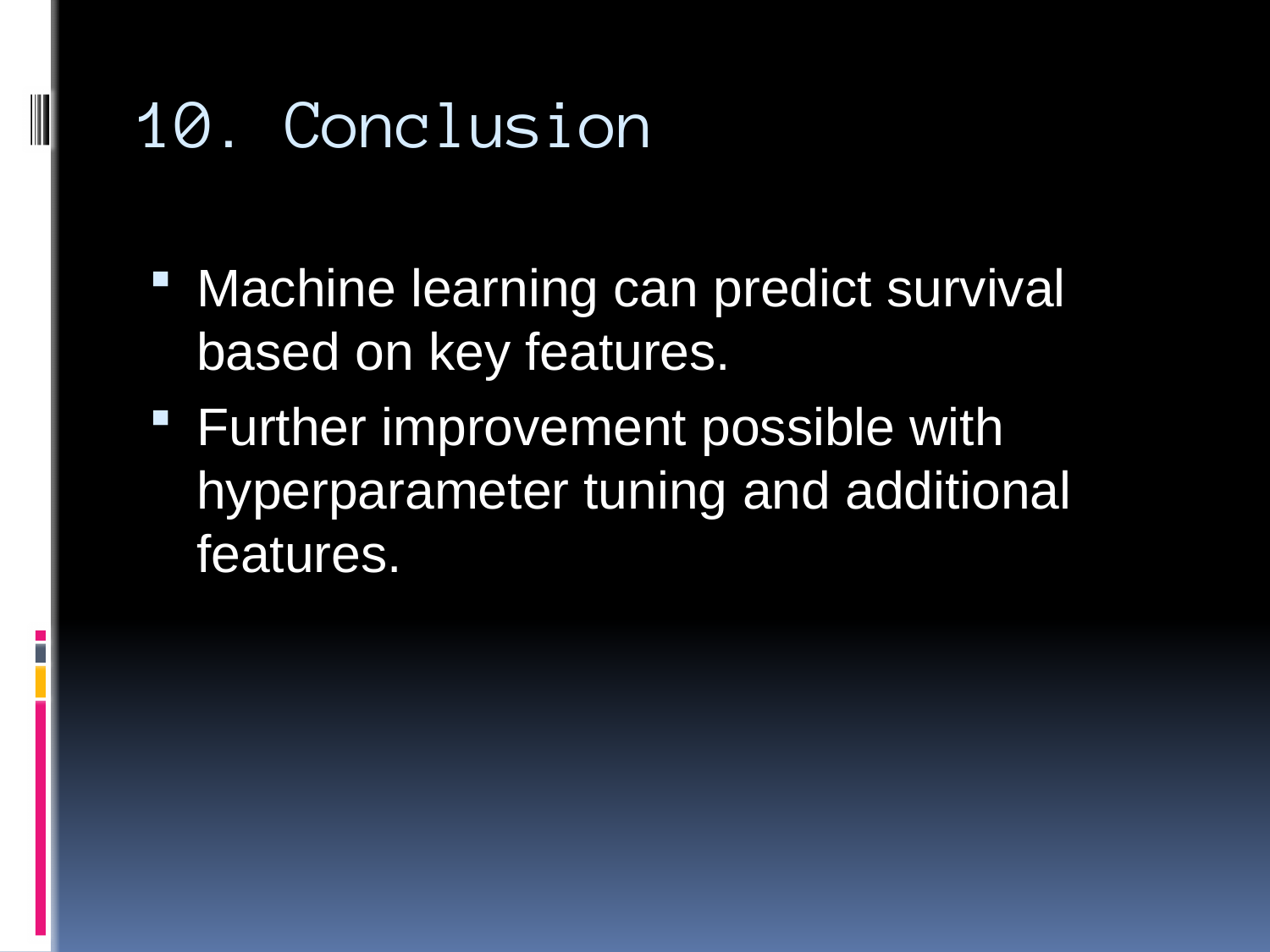

# 10. Conclusion
Machine learning can predict survival based on key features.
Further improvement possible with hyperparameter tuning and additional features.